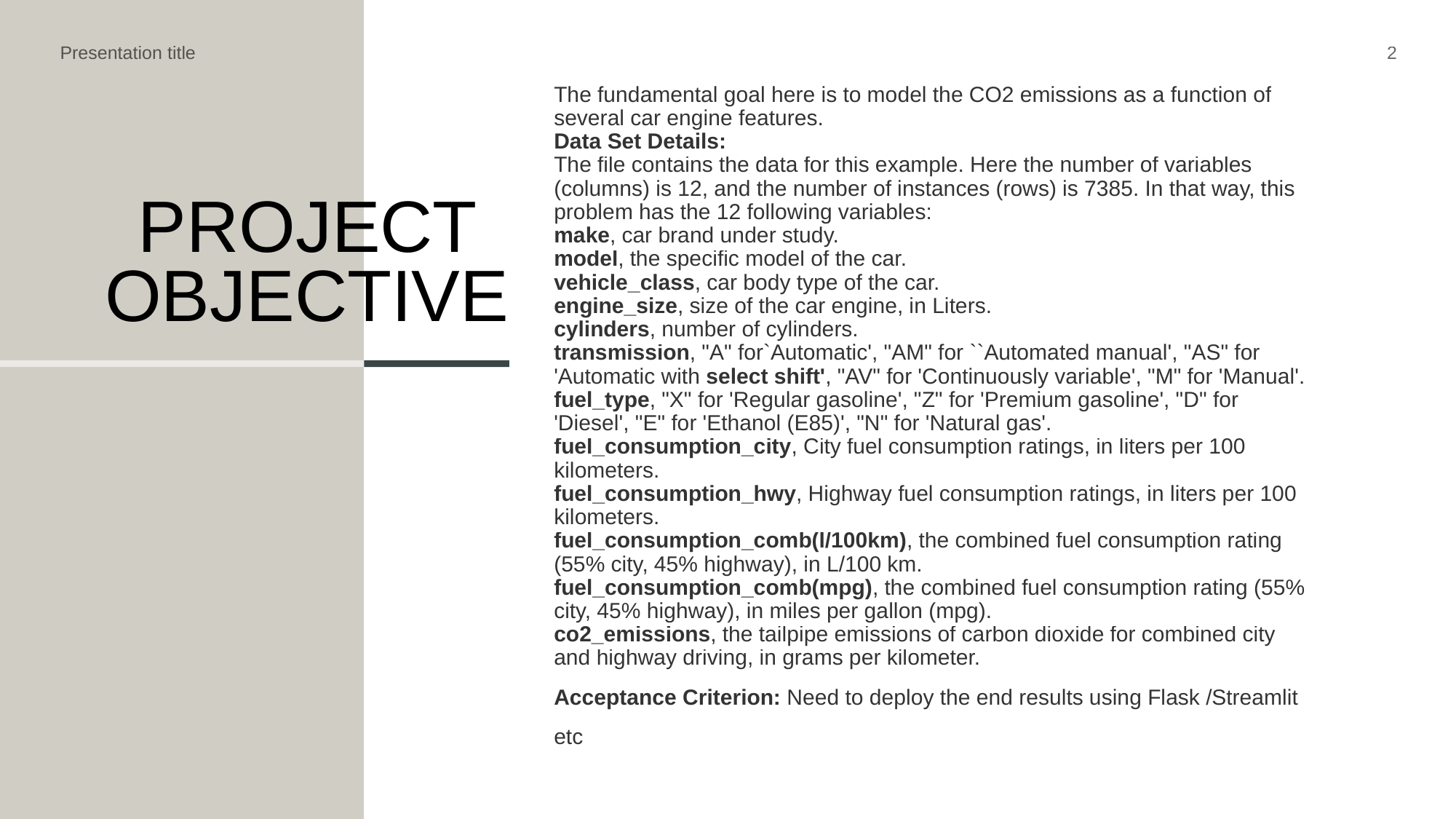

Presentation title
2

The fundamental goal here is to model the CO2 emissions as a function of several car engine features.
Data Set Details:
The file contains the data for this example. Here the number of variables (columns) is 12, and the number of instances (rows) is 7385. In that way, this problem has the 12 following variables:
make, car brand under study.
model, the specific model of the car.
vehicle_class, car body type of the car.
engine_size, size of the car engine, in Liters.
cylinders, number of cylinders.
transmission, "A" for`Automatic', "AM" for ``Automated manual', "AS" for 'Automatic with select shift', "AV" for 'Continuously variable', "M" for 'Manual'.
fuel_type, "X" for 'Regular gasoline', "Z" for 'Premium gasoline', "D" for 'Diesel', "E" for 'Ethanol (E85)', "N" for 'Natural gas'.
fuel_consumption_city, City fuel consumption ratings, in liters per 100 kilometers.
fuel_consumption_hwy, Highway fuel consumption ratings, in liters per 100 kilometers.
fuel_consumption_comb(l/100km), the combined fuel consumption rating (55% city, 45% highway), in L/100 km.
fuel_consumption_comb(mpg), the combined fuel consumption rating (55% city, 45% highway), in miles per gallon (mpg).
co2_emissions, the tailpipe emissions of carbon dioxide for combined city and highway driving, in grams per kilometer.
Acceptance Criterion: Need to deploy the end results using Flask /Streamlit etc

# project objective